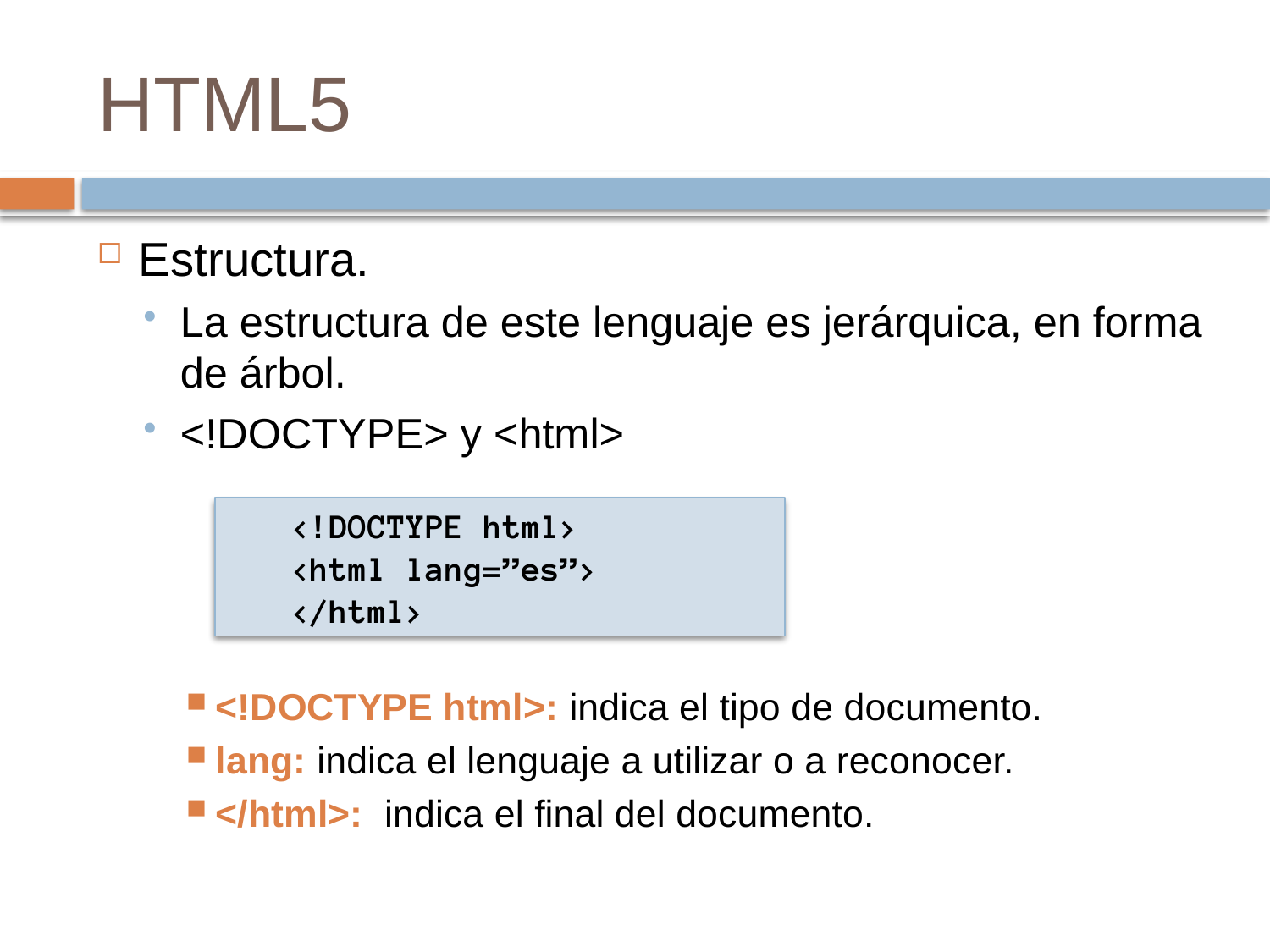

# HTML5
Estructura.
La estructura de este lenguaje es jerárquica, en forma de árbol.
<!DOCTYPE> y <html>

<!DOCTYPE html>: indica el tipo de documento.
lang: indica el lenguaje a utilizar o a reconocer.
</html>:  indica el final del documento.
<!DOCTYPE html>
<html lang=”es”>
</html>